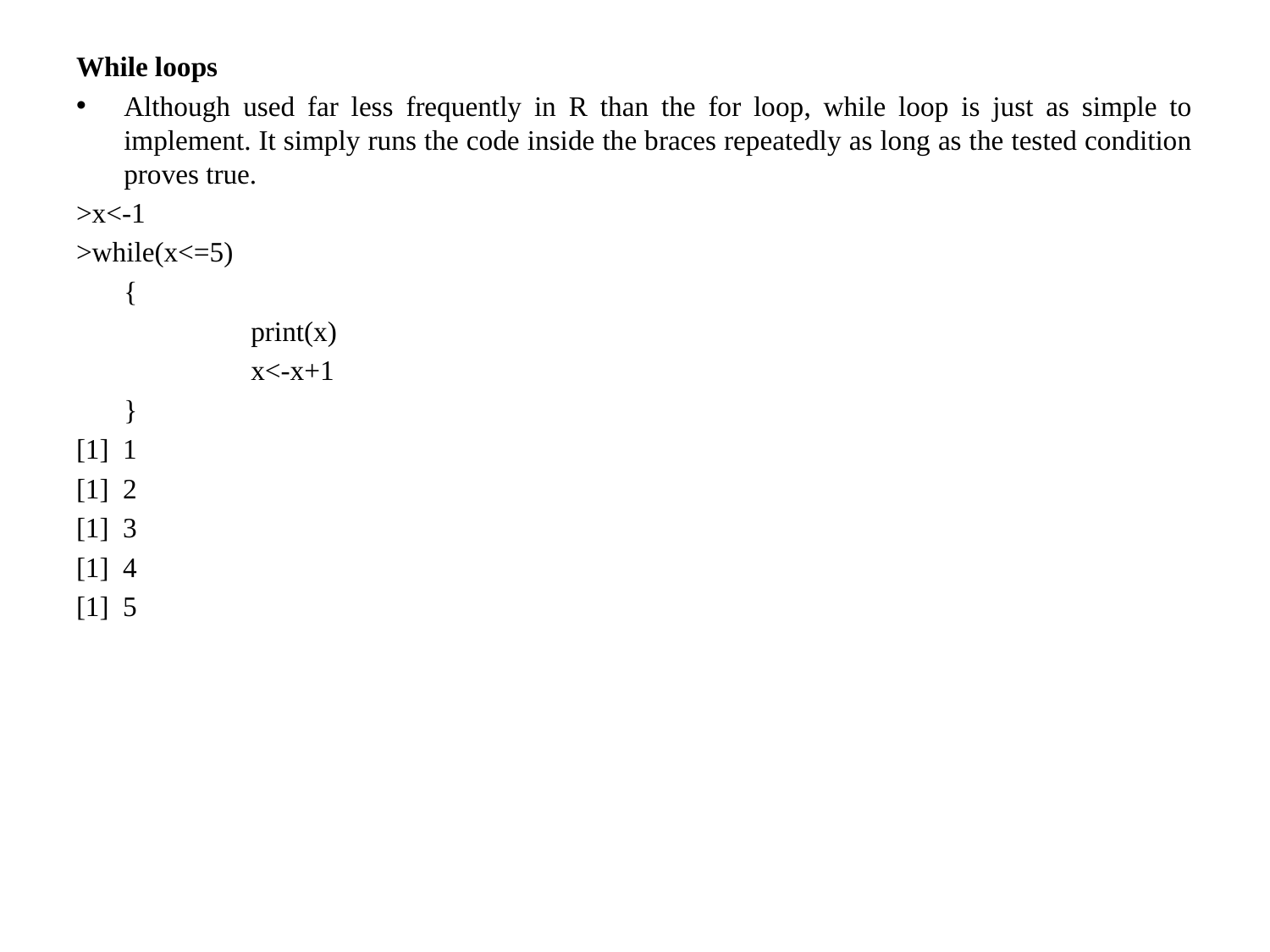

While loops
Although used far less frequently in R than the for loop, while loop is just as simple to implement. It simply runs the code inside the braces repeatedly as long as the tested condition proves true.
>x<-1
>while(x<=5)
	{
		print(x)
		x<-x+1
	}
[1]  1
[1]  2
[1]  3
[1]  4
[1]  5